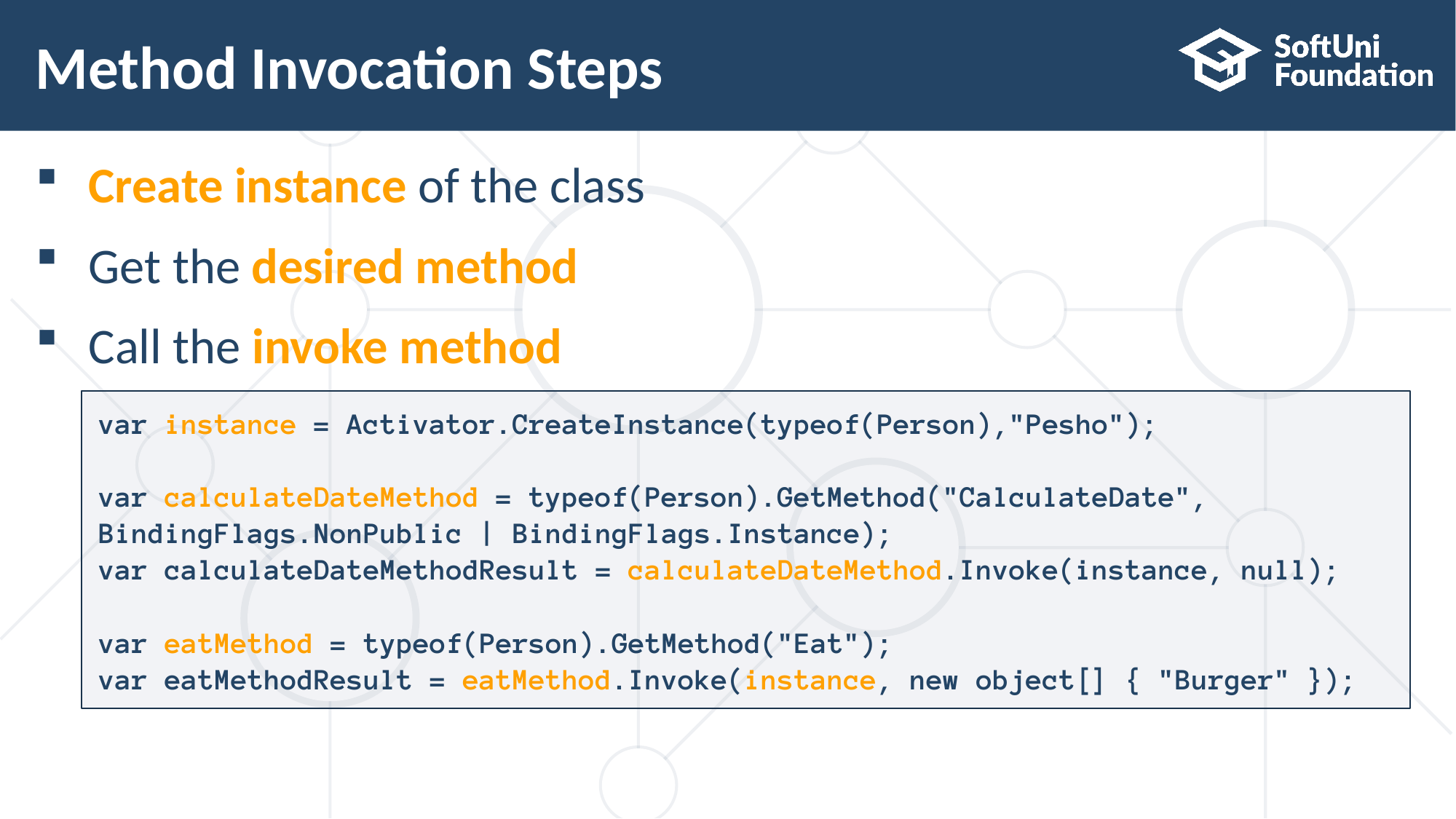

# Method Invocation Steps
Create instance of the class
Get the desired method
Call the invoke method

var instance = Activator.CreateInstance(typeof(Person),"Pesho");

var calculateDateMethod = typeof(Person).GetMethod("CalculateDate",    BindingFlags.NonPublic | BindingFlags.Instance);
var calculateDateMethodResult = calculateDateMethod.Invoke(instance, null);

var eatMethod = typeof(Person).GetMethod("Eat");
var eatMethodResult = eatMethod.Invoke(instance, new object[] { "Burger" });